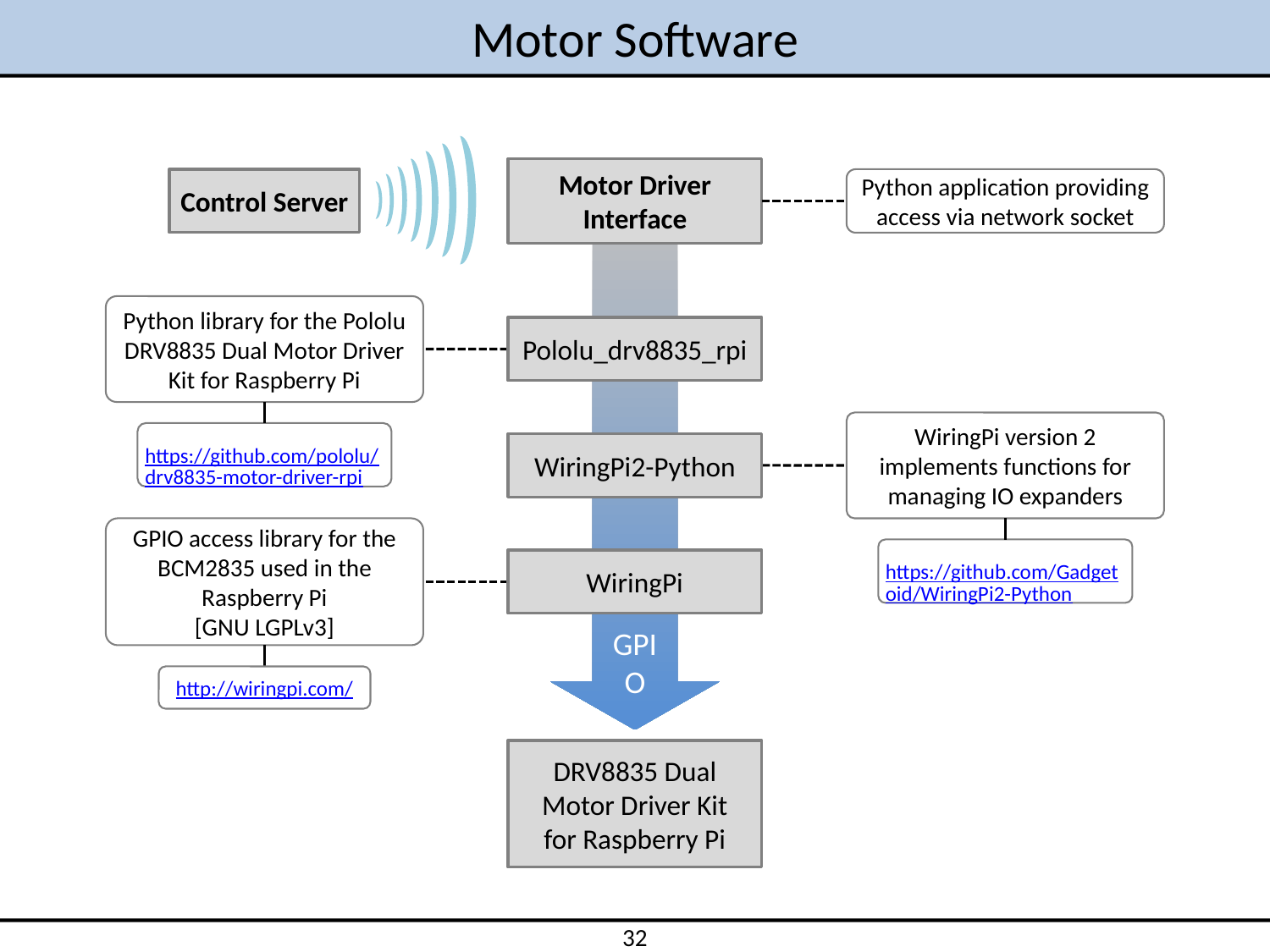

# Motor Software

Motor Driver Interface
Control Server
Python application providing access via network socket
Python library for the Pololu DRV8835 Dual Motor Driver Kit for Raspberry Pi
Pololu_drv8835_rpi
GPIO
WiringPi version 2 implements functions for managing IO expanders
https://github.com/pololu/drv8835-motor-driver-rpi
WiringPi2-Python
GPIO access library for the BCM2835 used in the Raspberry Pi
[GNU LGPLv3]
https://github.com/Gadgetoid/WiringPi2-Python
WiringPi
http://wiringpi.com/
DRV8835 Dual
Motor Driver Kit
for Raspberry Pi